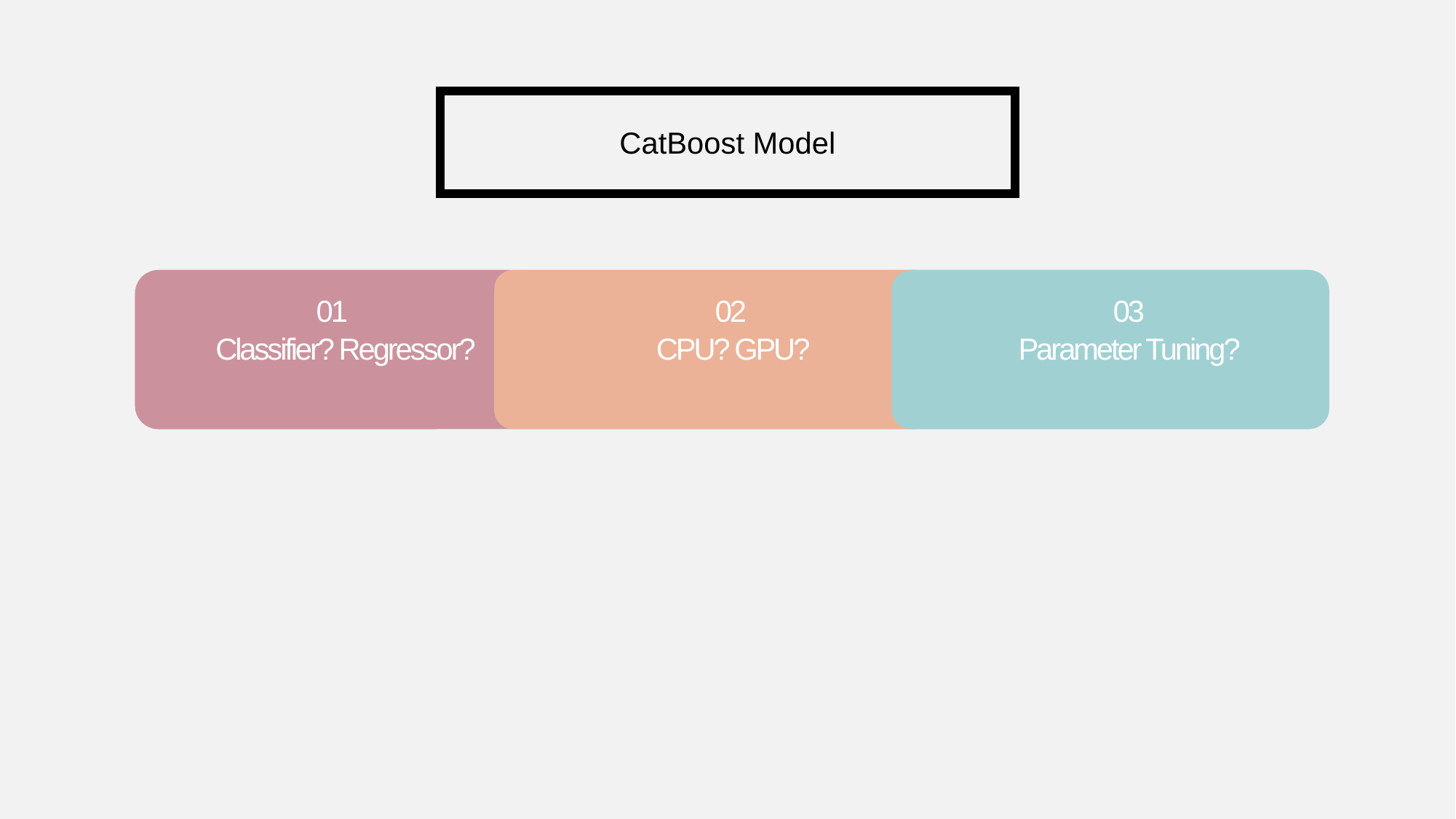

CatBoost Model

01
02
03
Classifier? Regressor?
CPU? GPU?
Parameter Tuning?